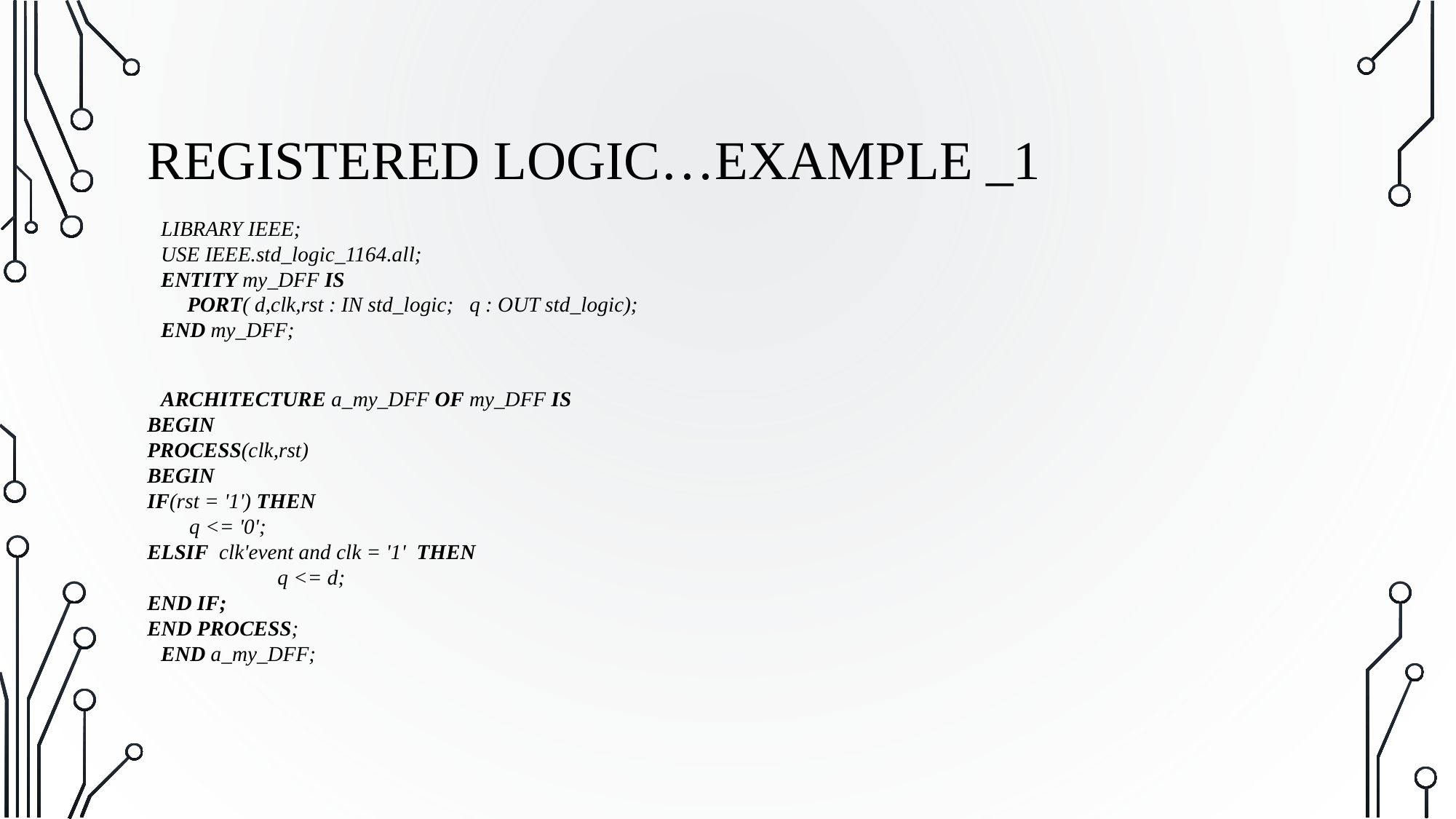

REGISTERED LOGIC…EXAMPLE _1
LIBRARY IEEE;
USE IEEE.std_logic_1164.all;
ENTITY my_DFF IS
     PORT( d,clk,rst : IN std_logic;   q : OUT std_logic);
END my_DFF;

ARCHITECTURE a_my_DFF OF my_DFF IS
BEGIN
PROCESS(clk,rst)
BEGIN
IF(rst = '1') THEN
        q <= '0';
ELSIF  clk'event and clk = '1'  THEN
 	    q <= d;
END IF;
END PROCESS;
END a_my_DFF;